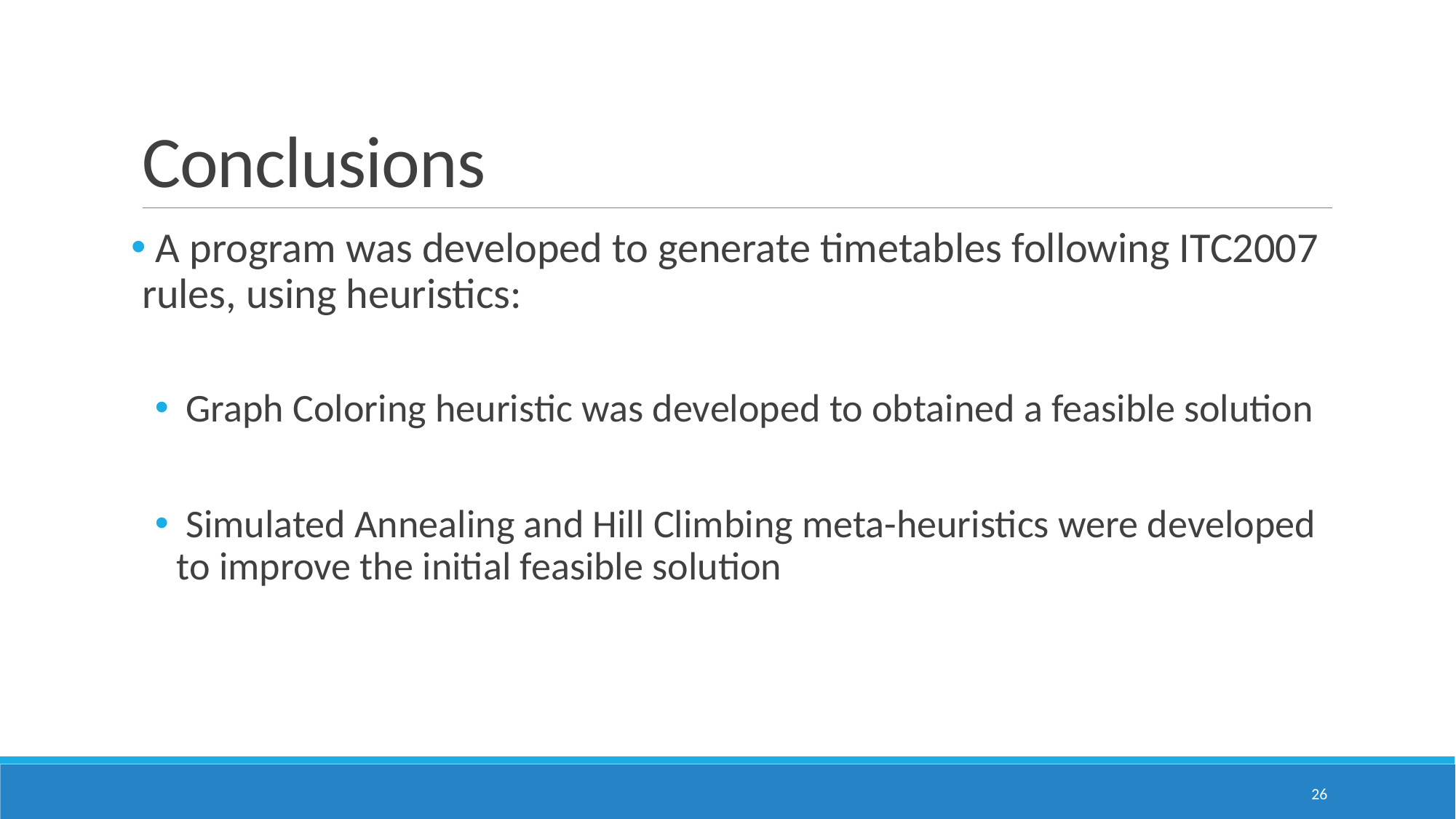

# Conclusions
 A program was developed to generate timetables following ITC2007 rules, using heuristics:

 Graph Coloring heuristic was developed to obtained a feasible solution

 Simulated Annealing and Hill Climbing meta-heuristics were developed to improve the initial feasible solution

26